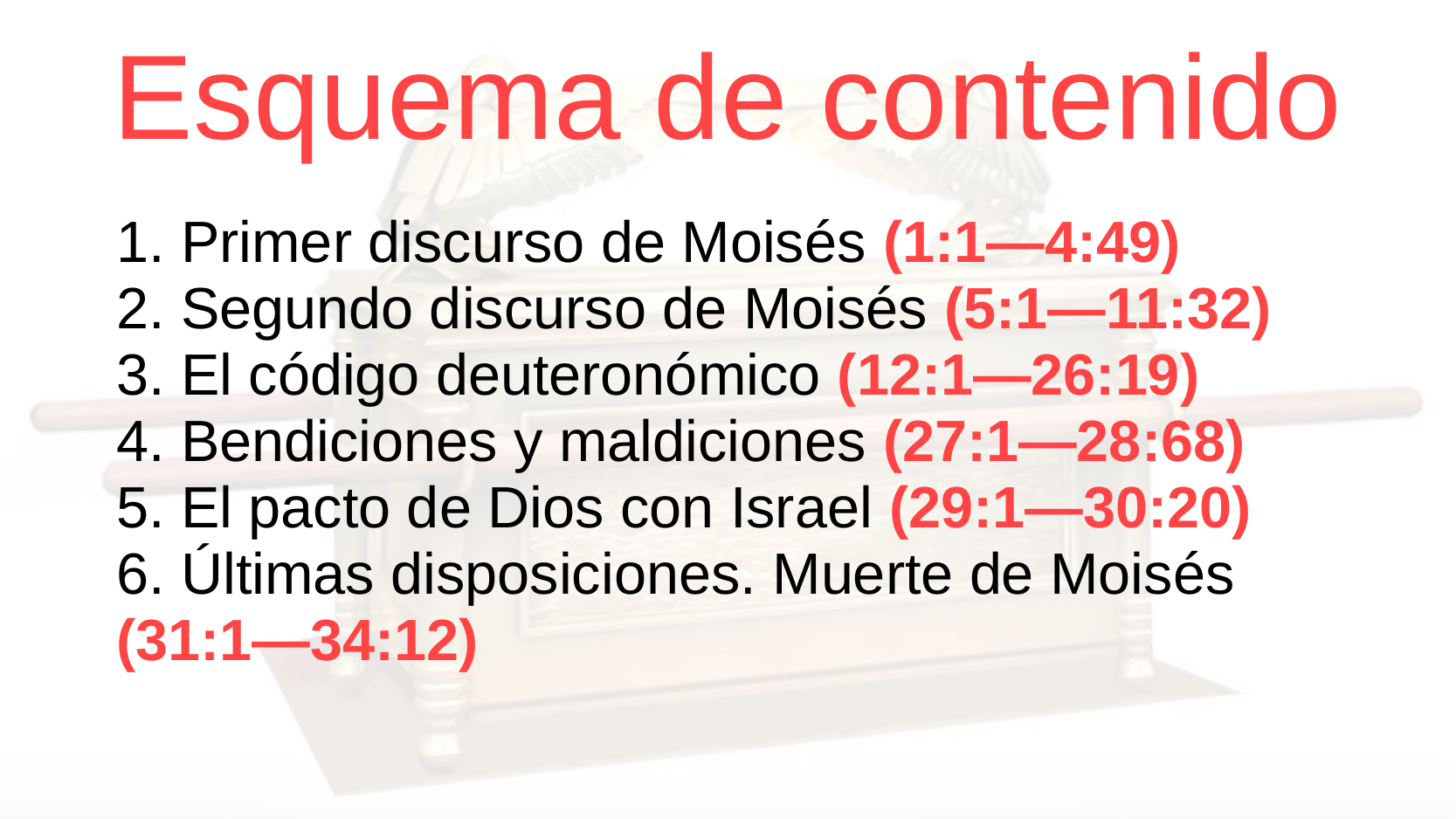

Esquema de contenido
1. Primer discurso de Moisés (1:1—4:49)
2. Segundo discurso de Moisés (5:1—11:32)
3. El código deuteronómico (12:1—26:19)
4. Bendiciones y maldiciones (27:1—28:68)
5. El pacto de Dios con Israel (29:1—30:20)
6. Últimas disposiciones. Muerte de Moisés (31:1—34:12)